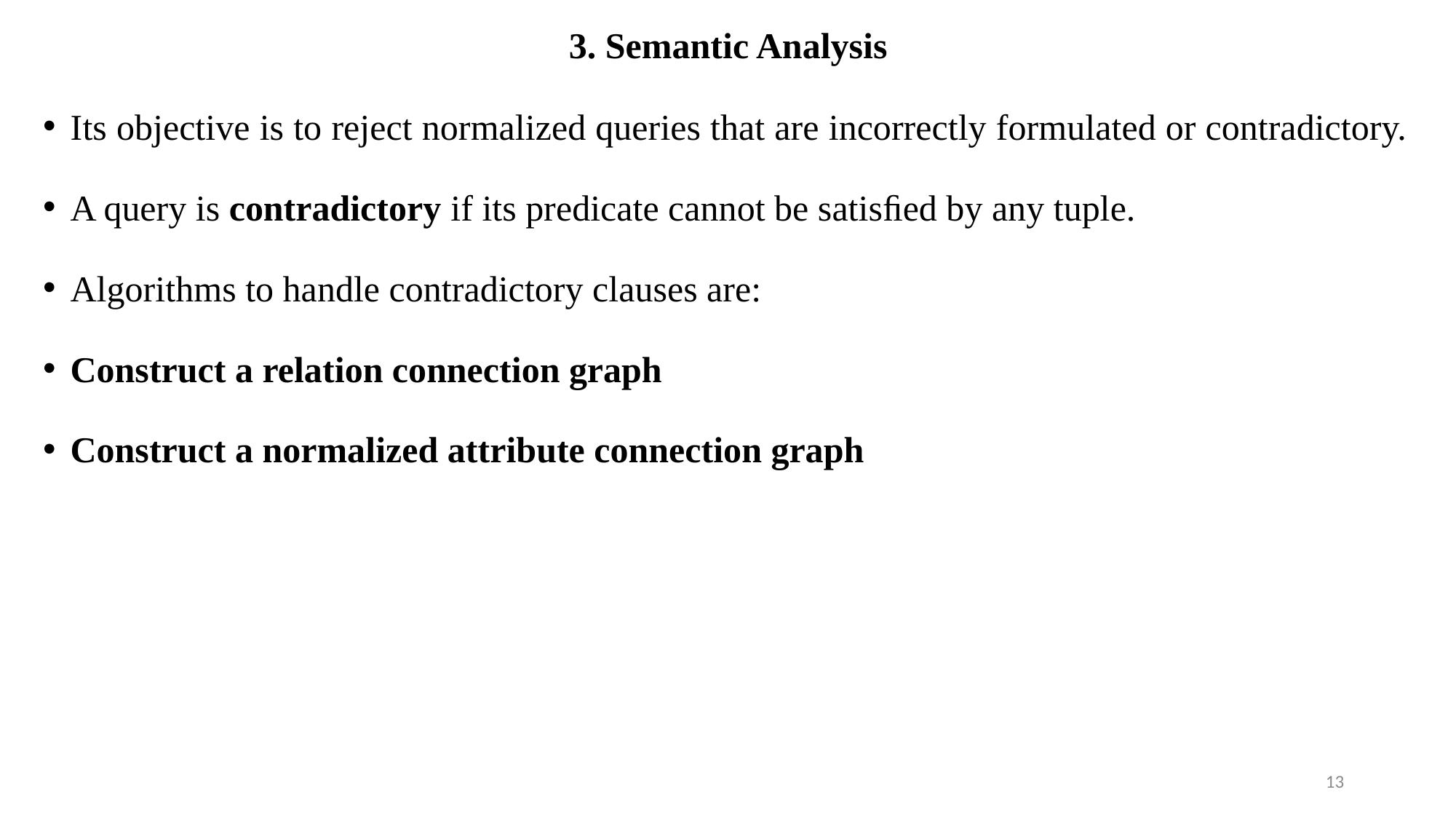

3. Semantic Analysis
Its objective is to reject normalized queries that are incorrectly formulated or contradictory.
A query is contradictory if its predicate cannot be satisﬁed by any tuple.
Algorithms to handle contradictory clauses are:
Construct a relation connection graph
Construct a normalized attribute connection graph
13